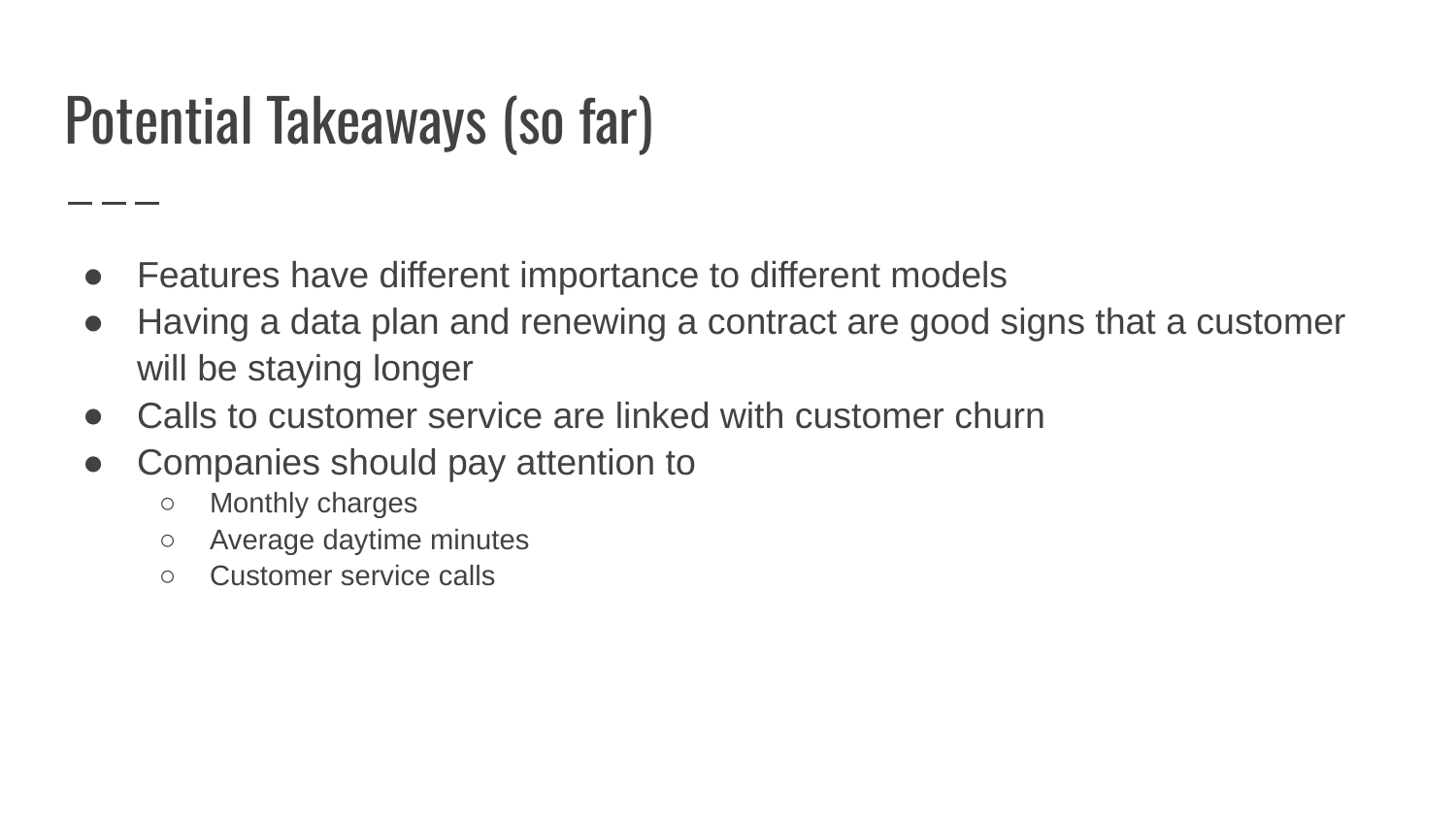

# Potential Takeaways (so far)
Features have different importance to different models
Having a data plan and renewing a contract are good signs that a customer will be staying longer
Calls to customer service are linked with customer churn
Companies should pay attention to
Monthly charges
Average daytime minutes
Customer service calls